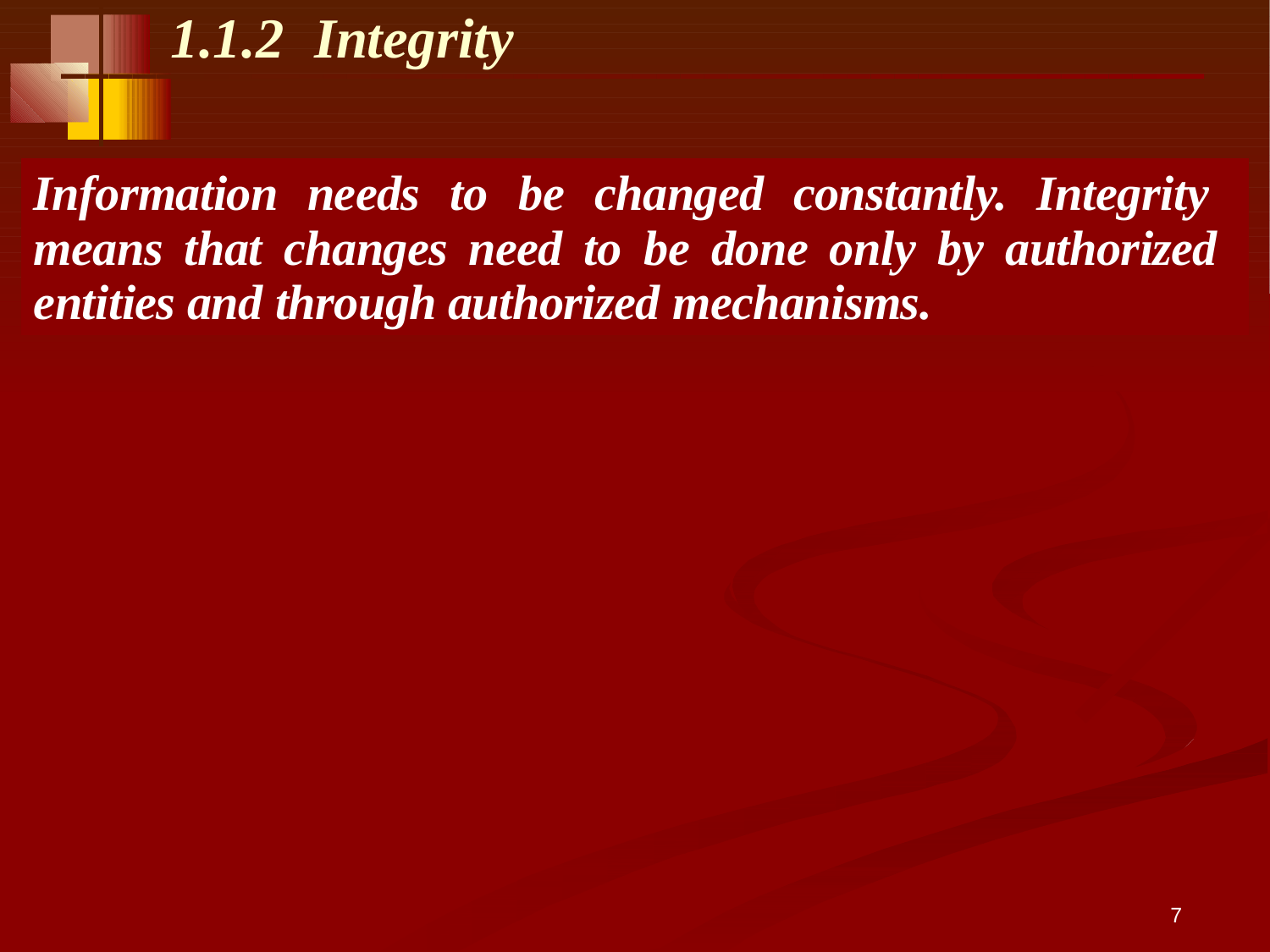

1.1.2	Integrity
Information needs to be changed constantly. Integrity  means that changes need to be done only by authorized  entities and through authorized mechanisms.

7